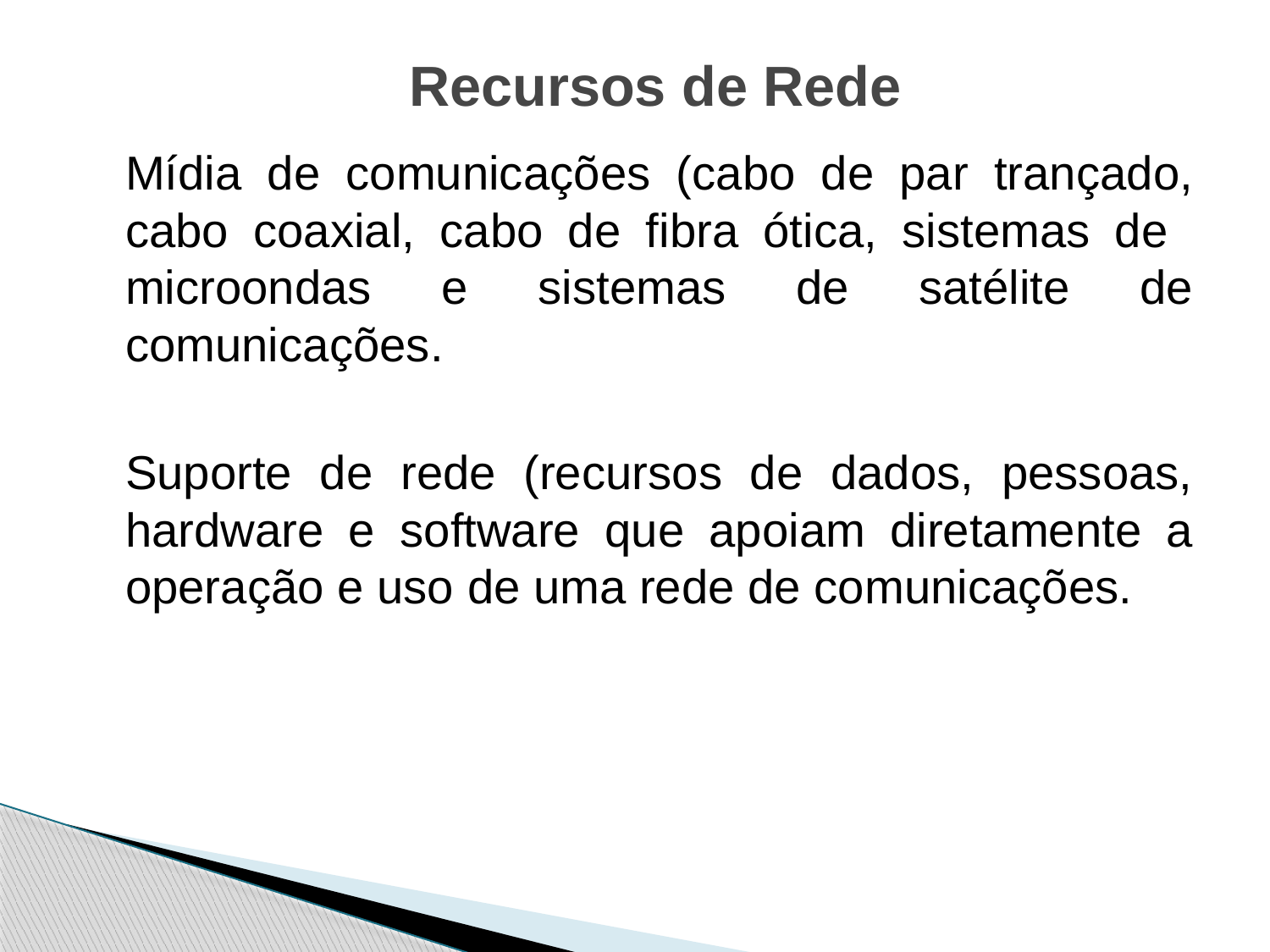

# Recursos de Rede
	Mídia de comunicações (cabo de par trançado, cabo coaxial, cabo de fibra ótica, sistemas de  microondas e sistemas de satélite de comunicações.

	Suporte de rede (recursos de dados, pessoas, hardware e software que apoiam diretamente a operação e uso de uma rede de comunicações.